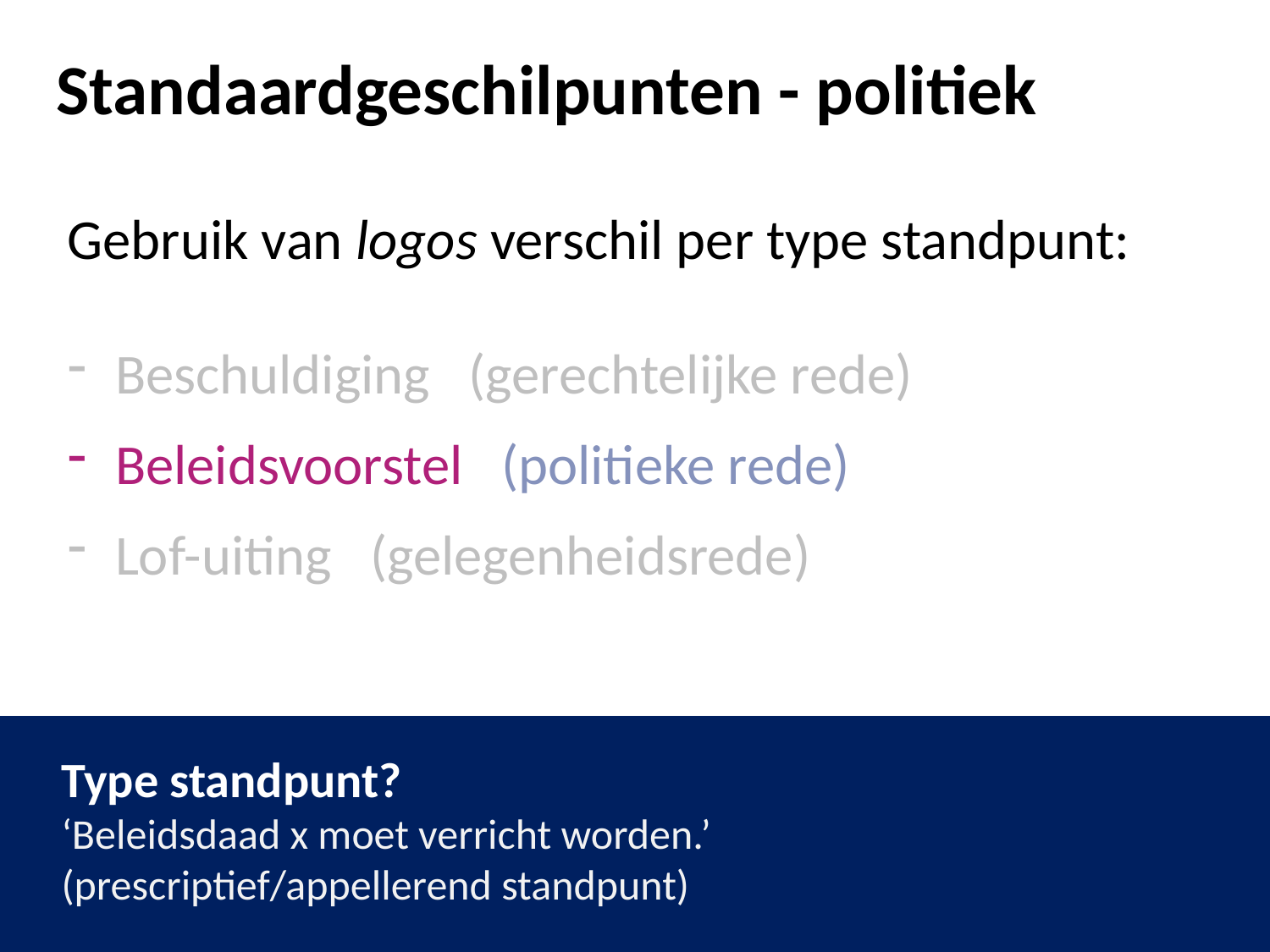

# Standaardgeschilpunten - politiek
Gebruik van logos verschil per type standpunt:

Beschuldiging   (gerechtelijke rede)
Beleidsvoorstel   (politieke rede)
Lof-uiting   (gelegenheidsrede)

Type standpunt?
‘Beleidsdaad x moet verricht worden.’
(prescriptief/appellerend standpunt)